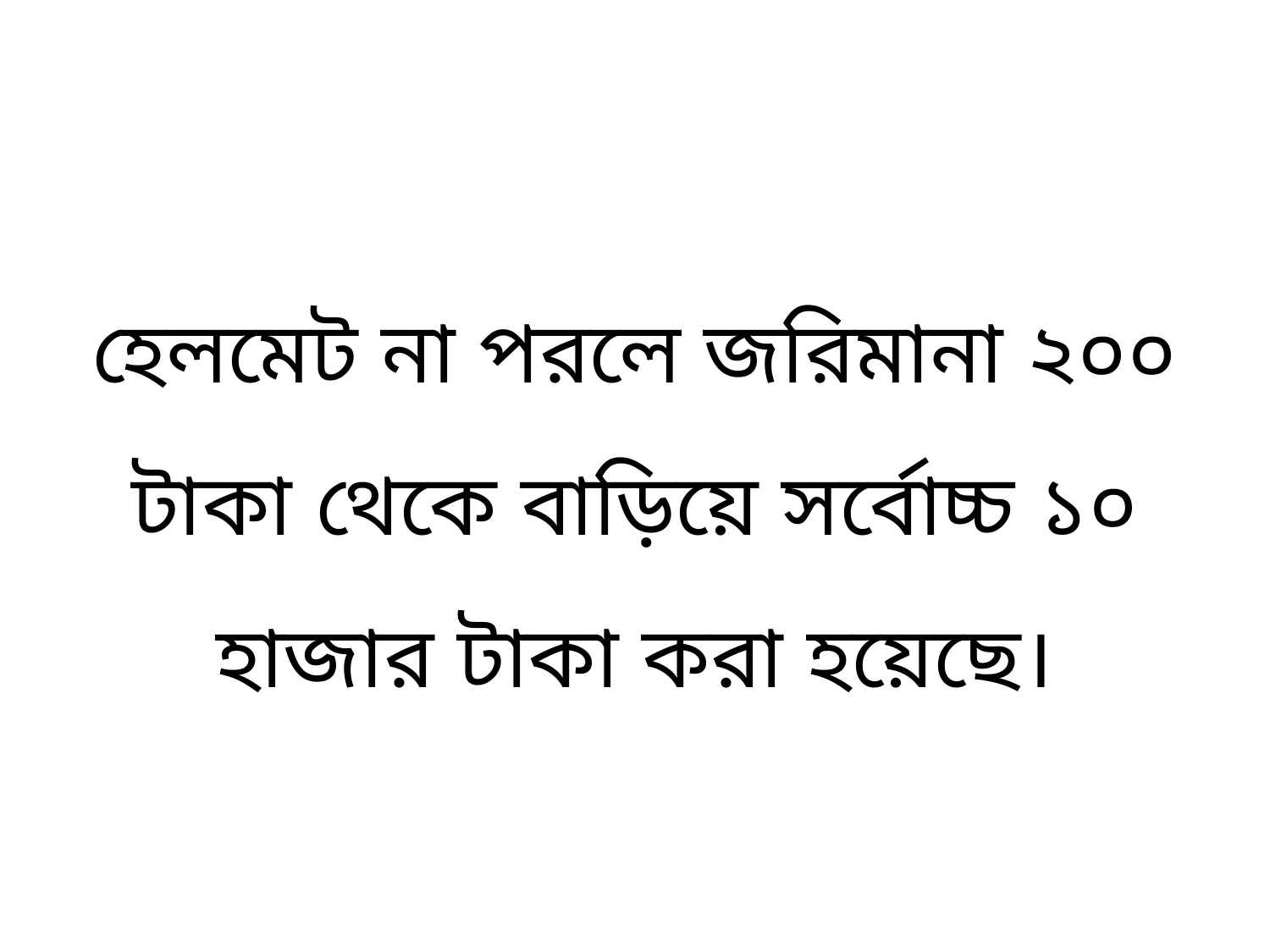

হেলমেট না পরলে জরিমানা ২০০ টাকা থেকে বাড়িয়ে সর্বোচ্চ ১০ হাজার টাকা করা হয়েছে।